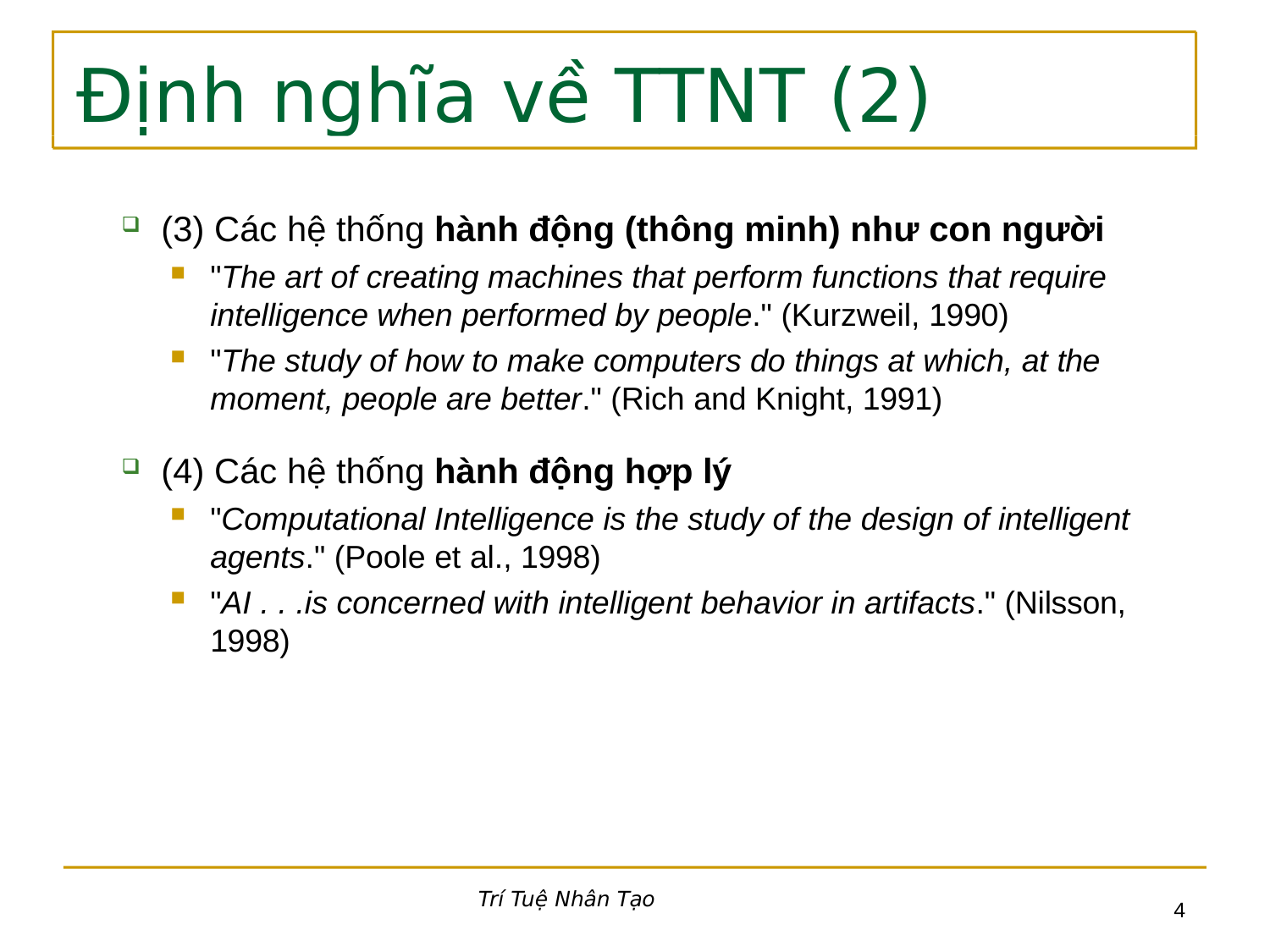

# Định nghĩa về TTNT (2)

(3) Các hệ thống hành động (thông minh) như con người
"The art of creating machines that perform functions that require intelligence when performed by people." (Kurzweil, 1990)
"The study of how to make computers do things at which, at the moment, people are better." (Rich and Knight, 1991)
(4) Các hệ thống hành động hợp lý
"Computational Intelligence is the study of the design of intelligent agents." (Poole et al., 1998)
"AI . . .is concerned with intelligent behavior in artifacts." (Nilsson, 1998)

Trí Tuệ Nhân Tạo
4